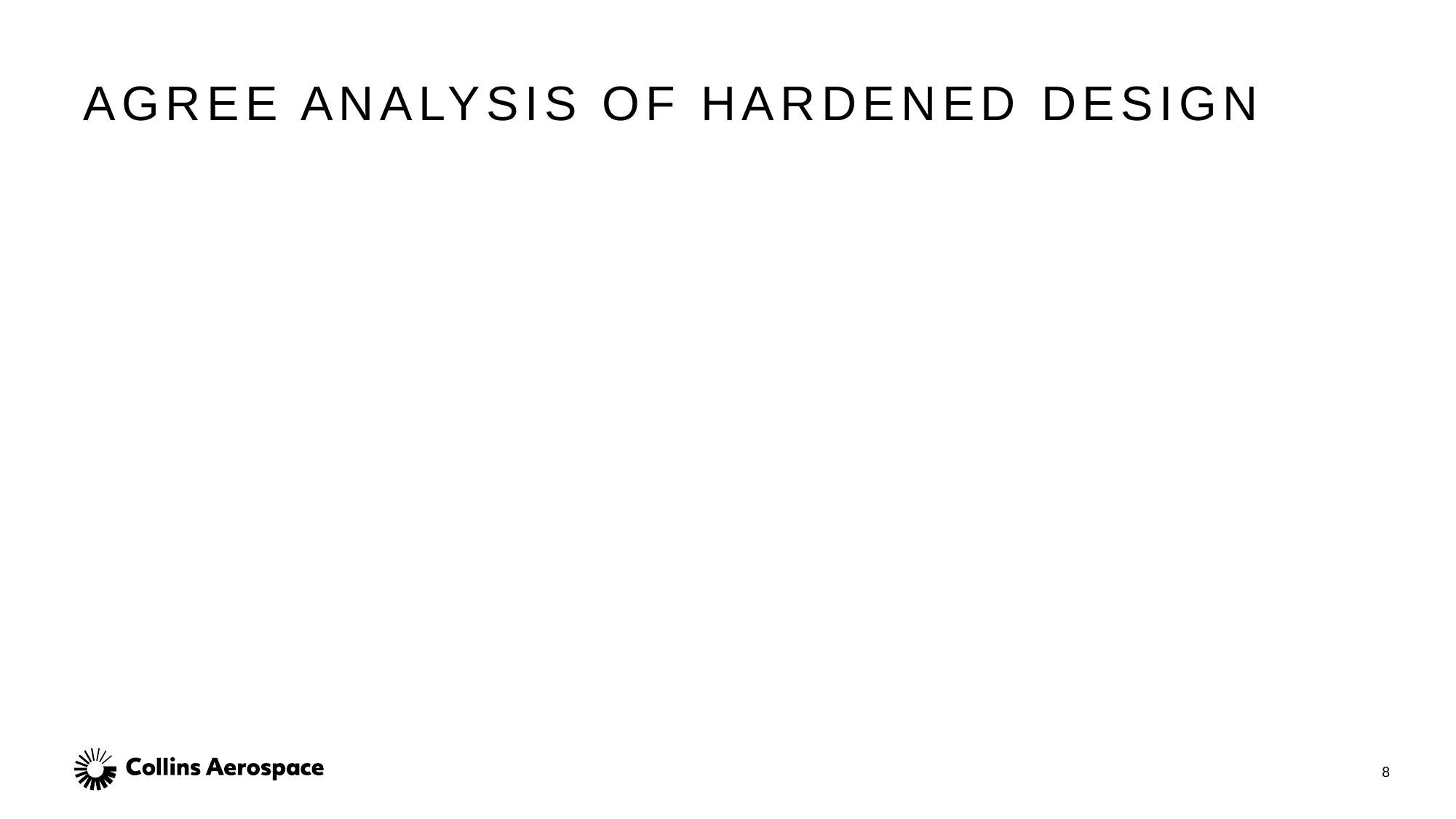

# AGREE Analysis of HARDENED Design
8